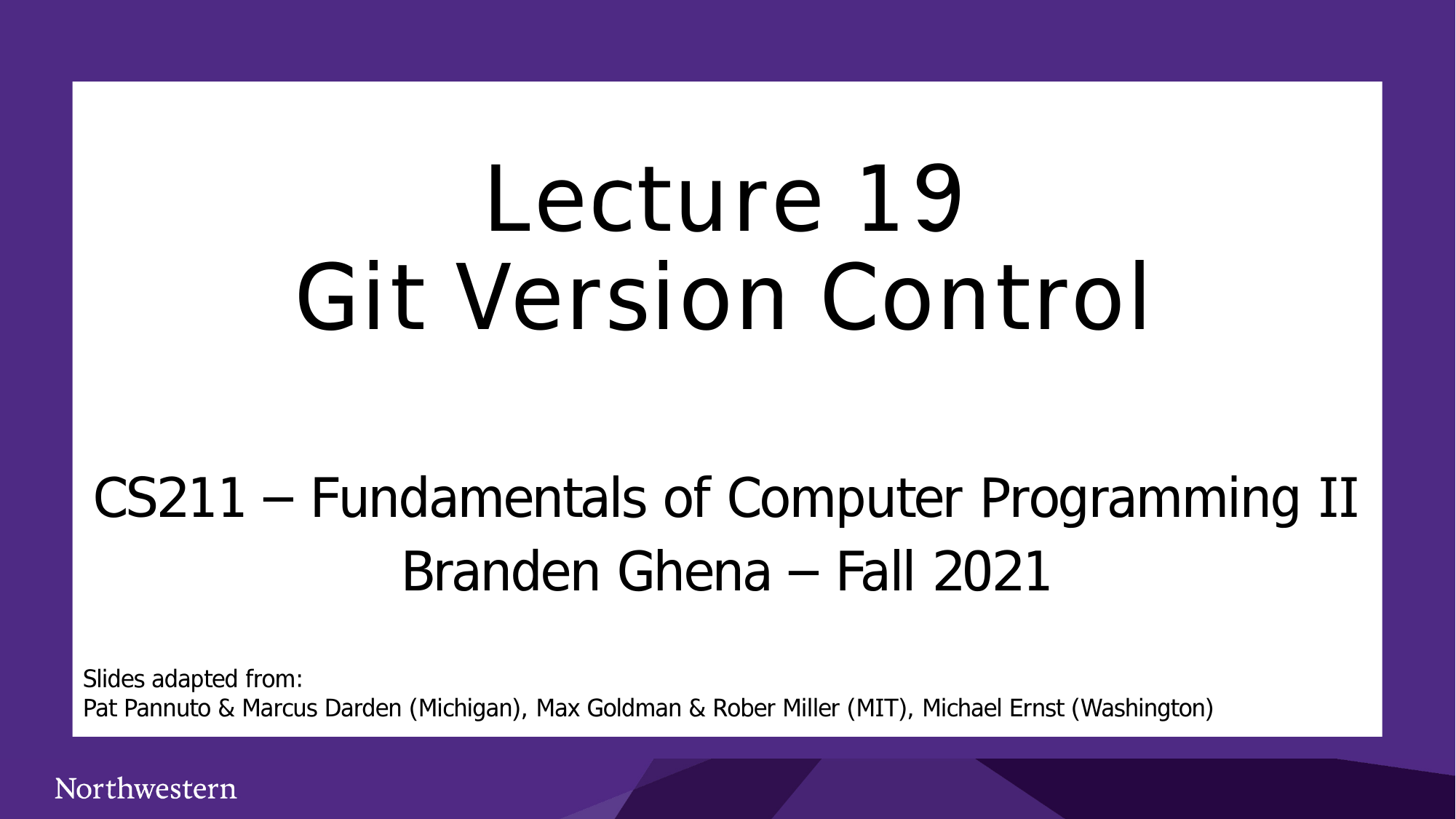

# Lecture 19 Git Version Control
CS211 – Fundamentals of Computer Programming II
Branden Ghena – Fall 2021
Slides adapted from:
Pat Pannuto & Marcus Darden (Michigan), Max Goldman & Rober Miller (MIT), Michael Ernst (Washington)